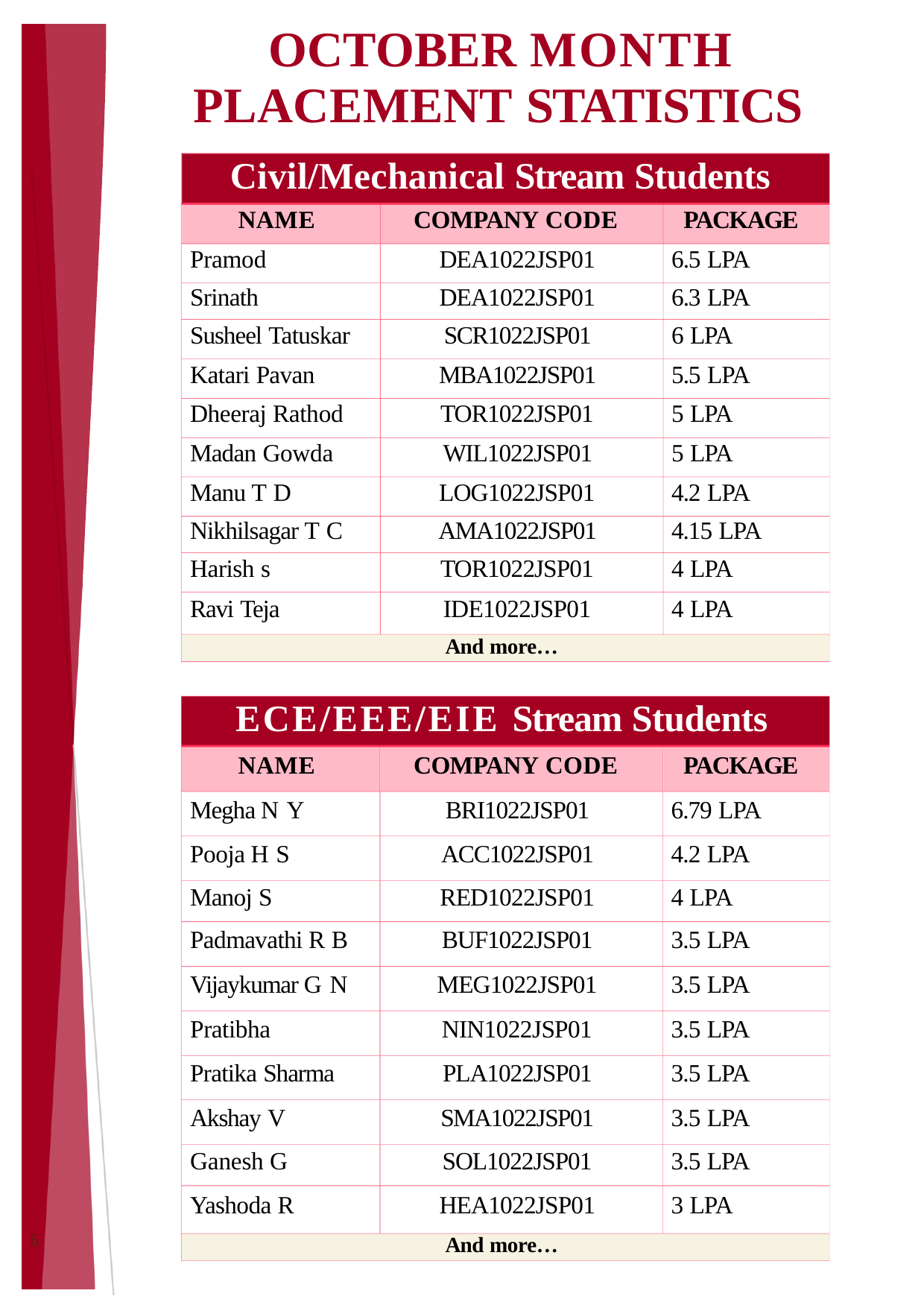

# OCTOBER MONTH  PLACEMENT STATISTICS

| Civil/Mechanical Stream Students |  |  |
| --- | --- | --- |
| NAME | COMPANY CODE | PACKAGE |
| Pramod | DEA1022JSP01 | 6.5 LPA |
| Srinath | DEA1022JSP01 | 6.3 LPA |
| Susheel Tatuskar | SCR1022JSP01 | 6 LPA |
| Katari Pavan | MBA1022JSP01 | 5.5 LPA |
| Dheeraj Rathod | TOR1022JSP01 | 5 LPA |
| Madan Gowda | WIL1022JSP01 | 5 LPA |
| Manu T D | LOG1022JSP01 | 4.2 LPA |
| Nikhilsagar T C | AMA1022JSP01 | 4.15 LPA |
| Harish s | TOR1022JSP01 | 4 LPA |
| Ravi Teja | IDE1022JSP01 | 4 LPA |
|  | And more… |  |
| ECE/EEE/EIE Stream Students |  |  |
| --- | --- | --- |
| NAME | COMPANY CODE | PACKAGE |
| Megha N Y | BRI1022JSP01 | 6.79 LPA |
| Pooja H S | ACC1022JSP01 | 4.2 LPA |
| Manoj S | RED1022JSP01 | 4 LPA |
| Padmavathi R B | BUF1022JSP01 | 3.5 LPA |
| Vijaykumar G N | MEG1022JSP01 | 3.5 LPA |
| Pratibha | NIN1022JSP01 | 3.5 LPA |
| Pratika Sharma | PLA1022JSP01 | 3.5 LPA |
| Akshay V | SMA1022JSP01 | 3.5 LPA |
| Ganesh G | SOL1022JSP01 | 3.5 LPA |
| Yashoda R | HEA1022JSP01 | 3 LPA |
|  | And more… |  |
6